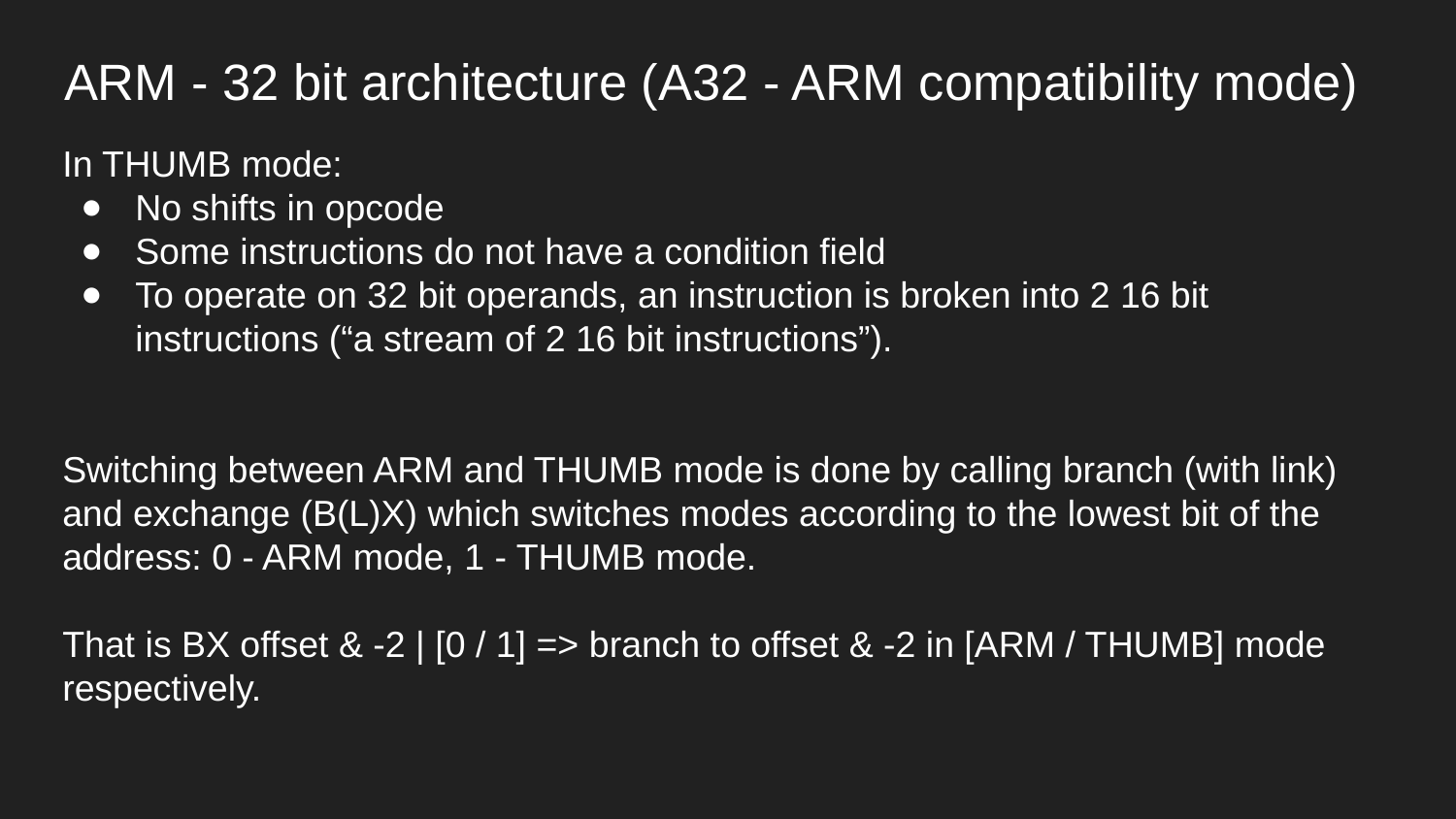

ARM - 32 bit architecture (A32 - ARM compatibility mode)
In THUMB mode:
No shifts in opcode
Some instructions do not have a condition field
To operate on 32 bit operands, an instruction is broken into 2 16 bit instructions (“a stream of 2 16 bit instructions”).

Switching between ARM and THUMB mode is done by calling branch (with link) and exchange (B(L)X) which switches modes according to the lowest bit of the address: 0 - ARM mode, 1 - THUMB mode.

That is BX offset & -2 | [0 / 1] => branch to offset & -2 in [ARM / THUMB] mode respectively.